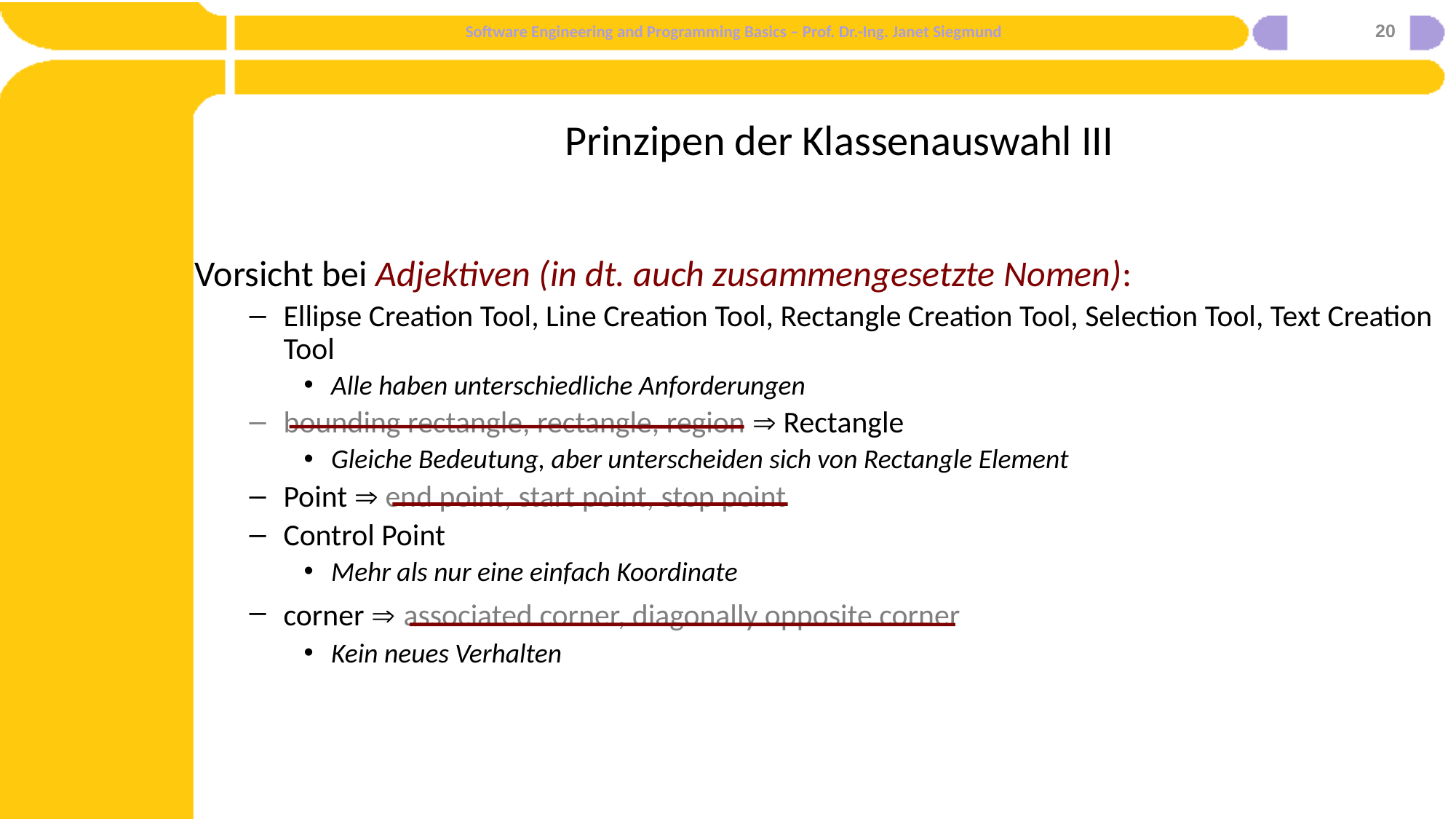

20
# Prinzipen der Klassenauswahl III
Vorsicht bei Adjektiven (in dt. auch zusammengesetzte Nomen):
Ellipse Creation Tool, Line Creation Tool, Rectangle Creation Tool, Selection Tool, Text Creation Tool
Alle haben unterschiedliche Anforderungen
bounding rectangle, rectangle, region ⇒ Rectangle
Gleiche Bedeutung, aber unterscheiden sich von Rectangle Element
Point ⇒ end point, start point, stop point
Control Point
Mehr als nur eine einfach Koordinate
corner ⇒ associated corner, diagonally opposite corner
Kein neues Verhalten